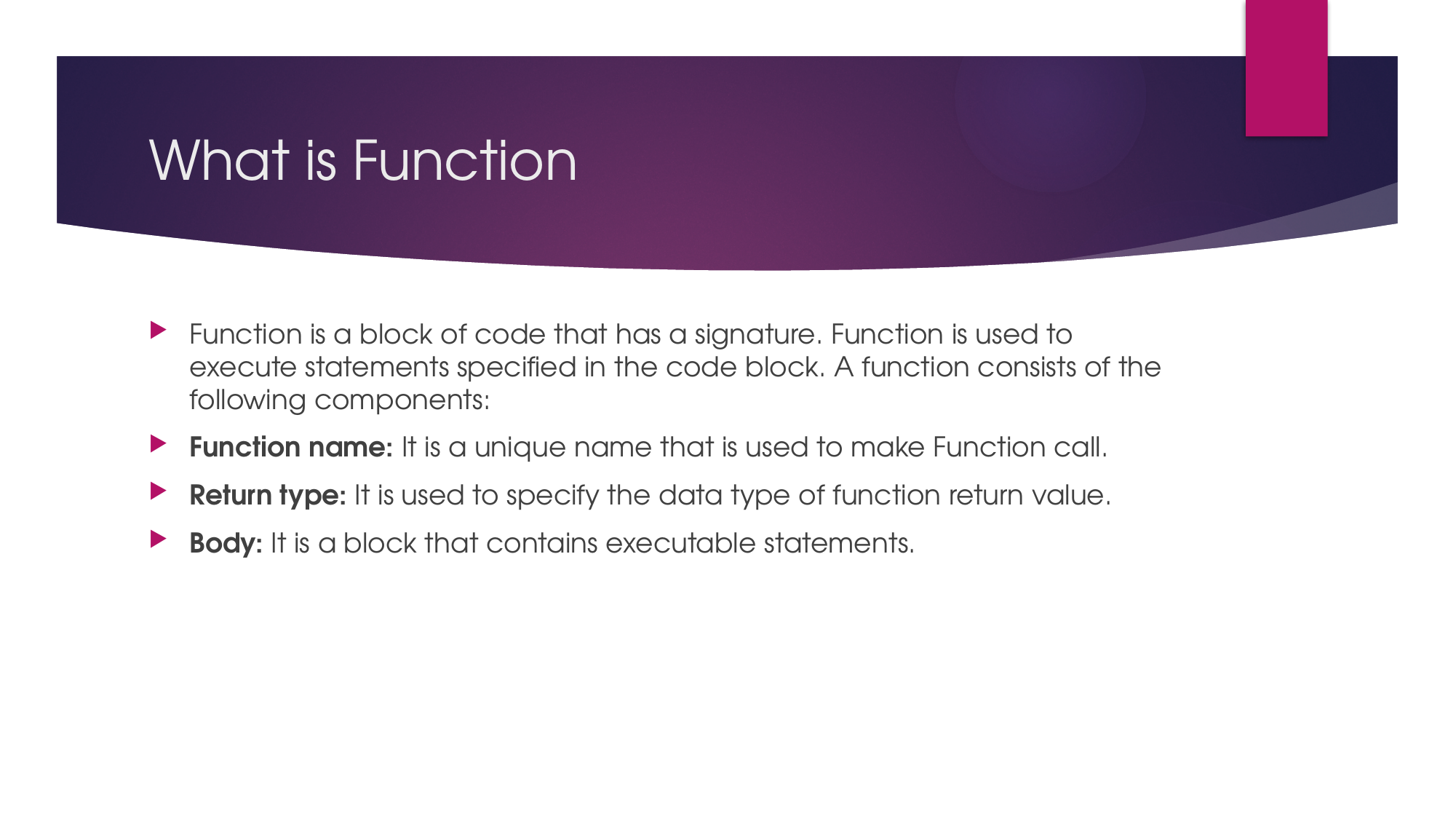

# What is Function
Function is a block of code that has a signature. Function is used to execute statements specified in the code block. A function consists of the following components:
Function name: It is a unique name that is used to make Function call.
Return type: It is used to specify the data type of function return value.
Body: It is a block that contains executable statements.